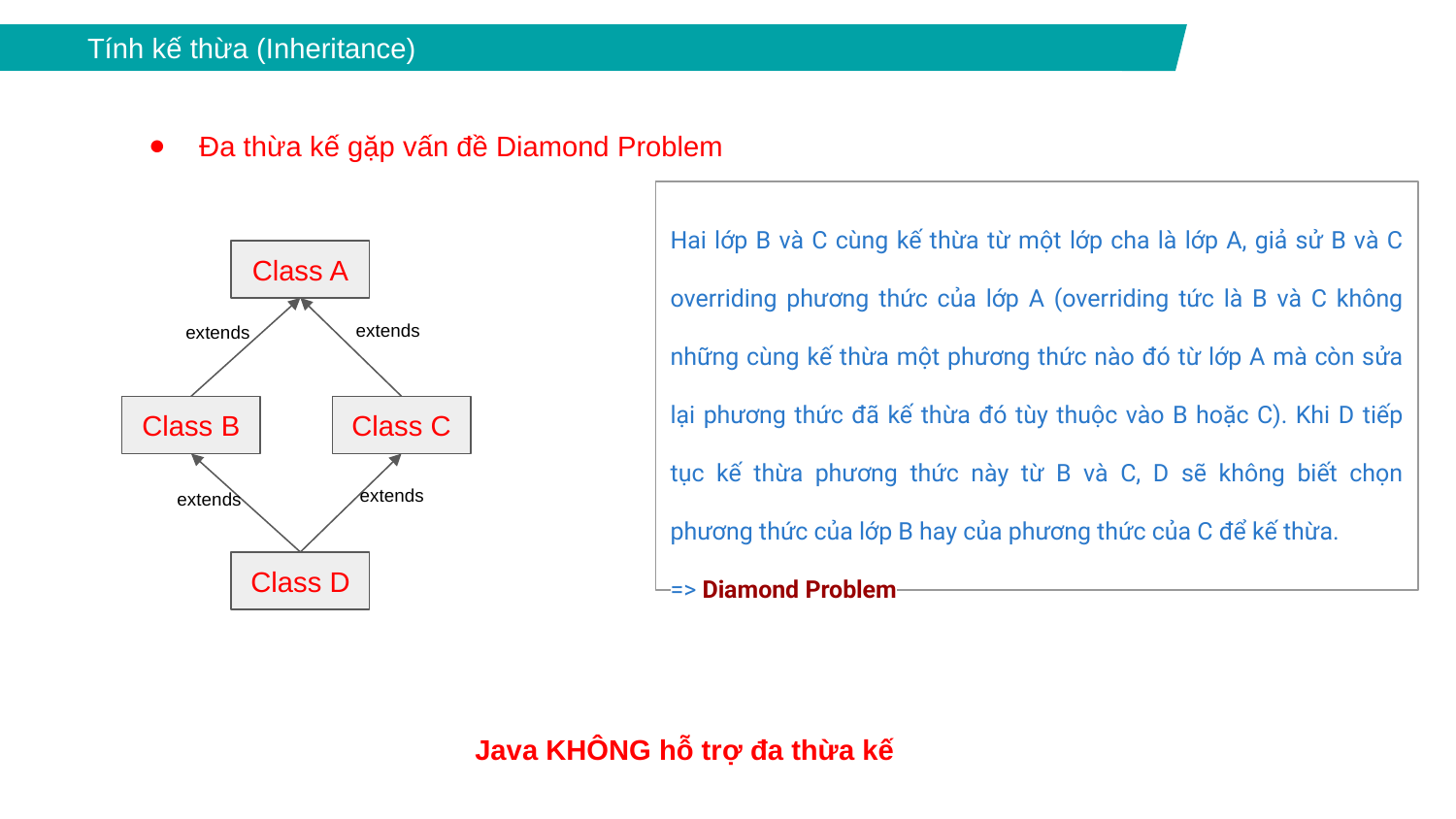

Tính kế thừa (Inheritance)

Đa thừa kế gặp vấn đề Diamond Problem
Hai lớp B và C cùng kế thừa từ một lớp cha là lớp A, giả sử B và C overriding phương thức của lớp A (overriding tức là B và C không những cùng kế thừa một phương thức nào đó từ lớp A mà còn sửa lại phương thức đã kế thừa đó tùy thuộc vào B hoặc C). Khi D tiếp tục kế thừa phương thức này từ B và C, D sẽ không biết chọn phương thức của lớp B hay của phương thức của C để kế thừa.
=> Diamond Problem
Class A
extends
extends
Class B
Class C
extends
extends
Class D
Java KHÔNG hỗ trợ đa thừa kế